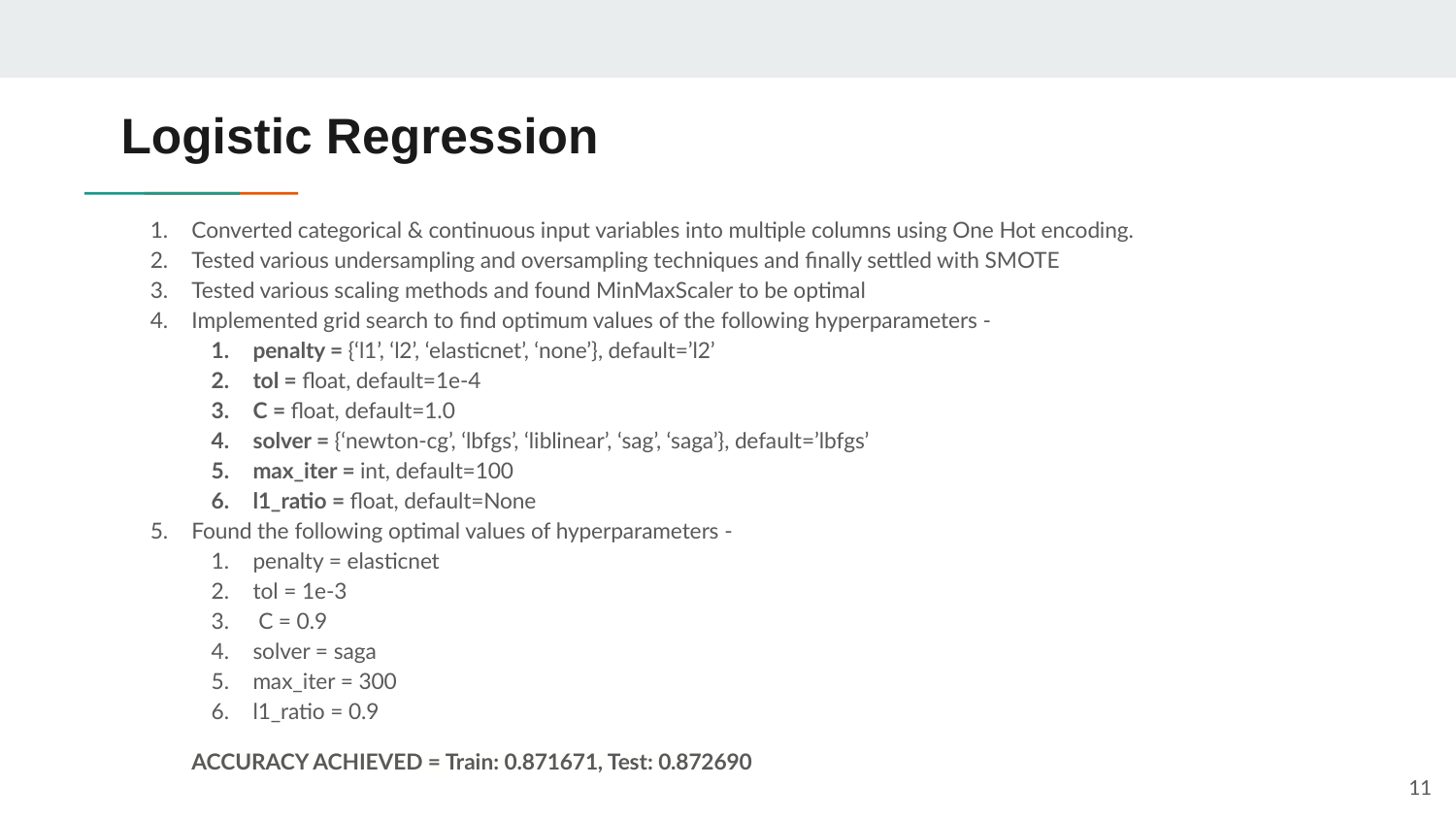

# Logistic Regression
Converted categorical & continuous input variables into multiple columns using One Hot encoding.
Tested various undersampling and oversampling techniques and finally settled with SMOTE
Tested various scaling methods and found MinMaxScaler to be optimal
Implemented grid search to find optimum values of the following hyperparameters -
penalty = {‘l1’, ‘l2’, ‘elasticnet’, ‘none’}, default=’l2’
tol = float, default=1e-4
C = float, default=1.0
solver = {‘newton-cg’, ‘lbfgs’, ‘liblinear’, ‘sag’, ‘saga’}, default=’lbfgs’
max_iter = int, default=100
l1_ratio = float, default=None
Found the following optimal values of hyperparameters -
penalty = elasticnet
tol = 1e-3
 C = 0.9
solver = saga
max_iter = 300
l1_ratio = 0.9
ACCURACY ACHIEVED = Train: 0.871671, Test: 0.872690
11